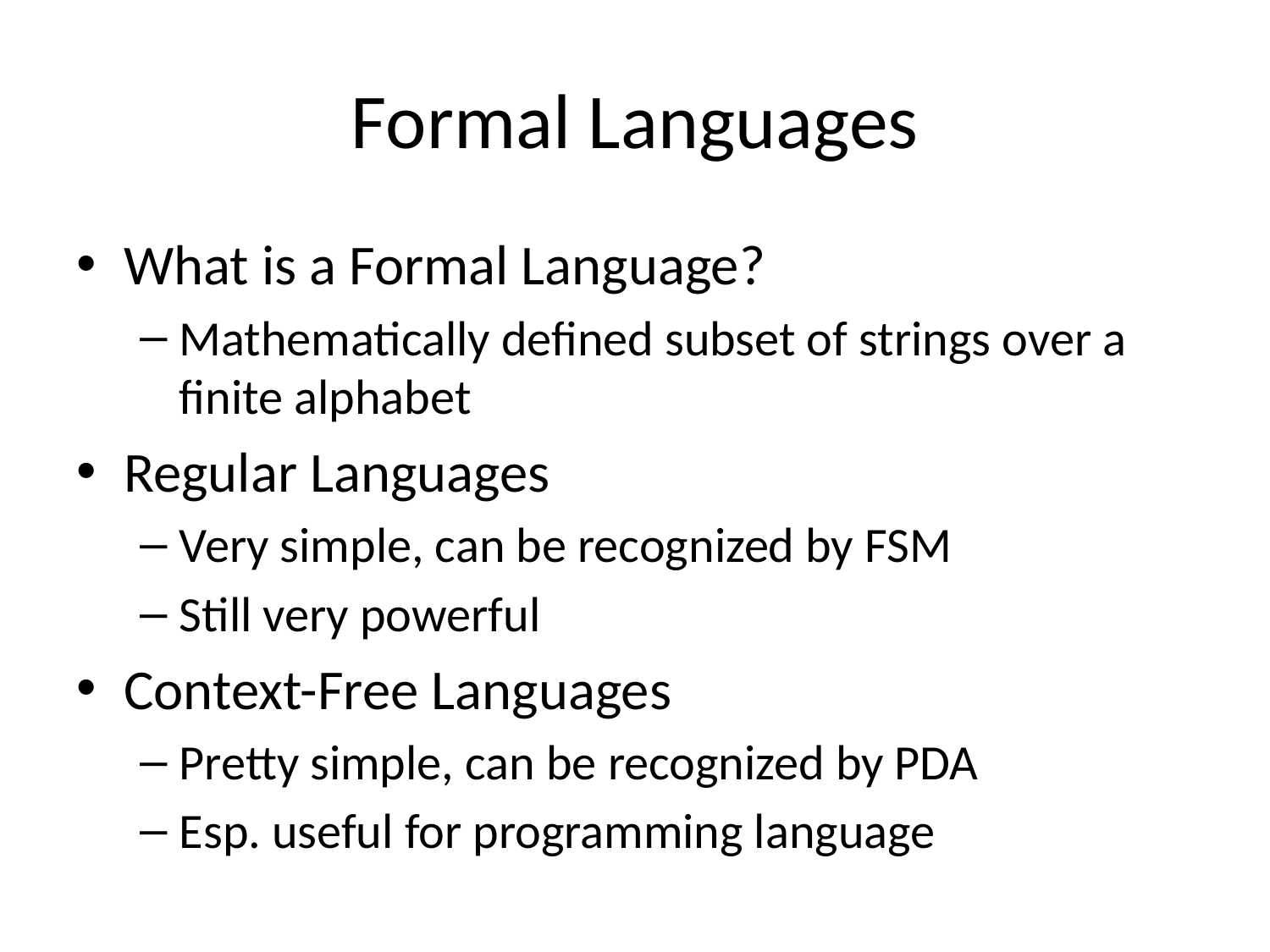

# Formal Languages
What is a Formal Language?
Mathematically defined subset of strings over a finite alphabet
Regular Languages
Very simple, can be recognized by FSM
Still very powerful
Context-Free Languages
Pretty simple, can be recognized by PDA
Esp. useful for programming language